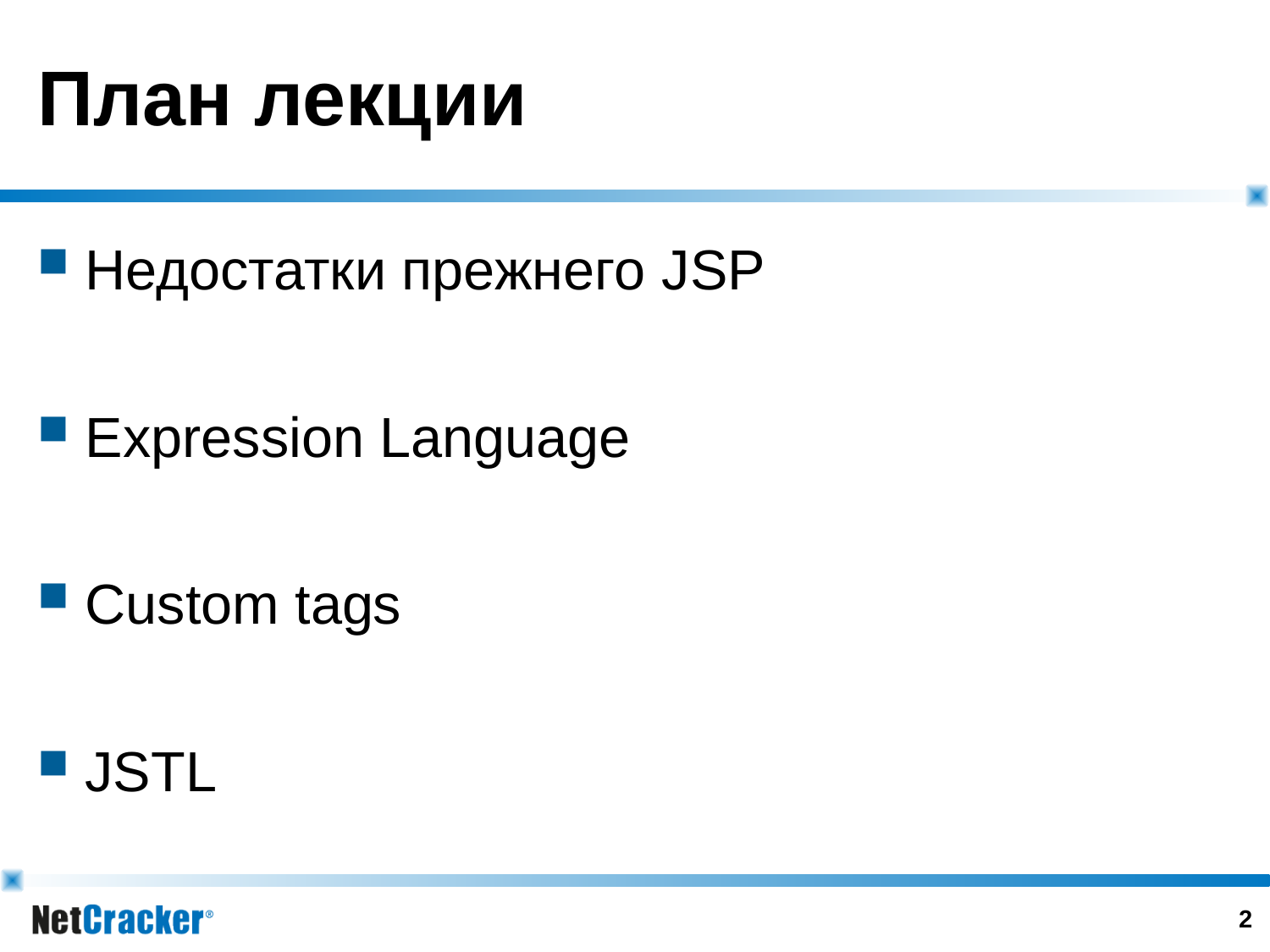

# План лекции
Недостатки прежнего JSP

Expression Language

Custom tags

JSTL
2